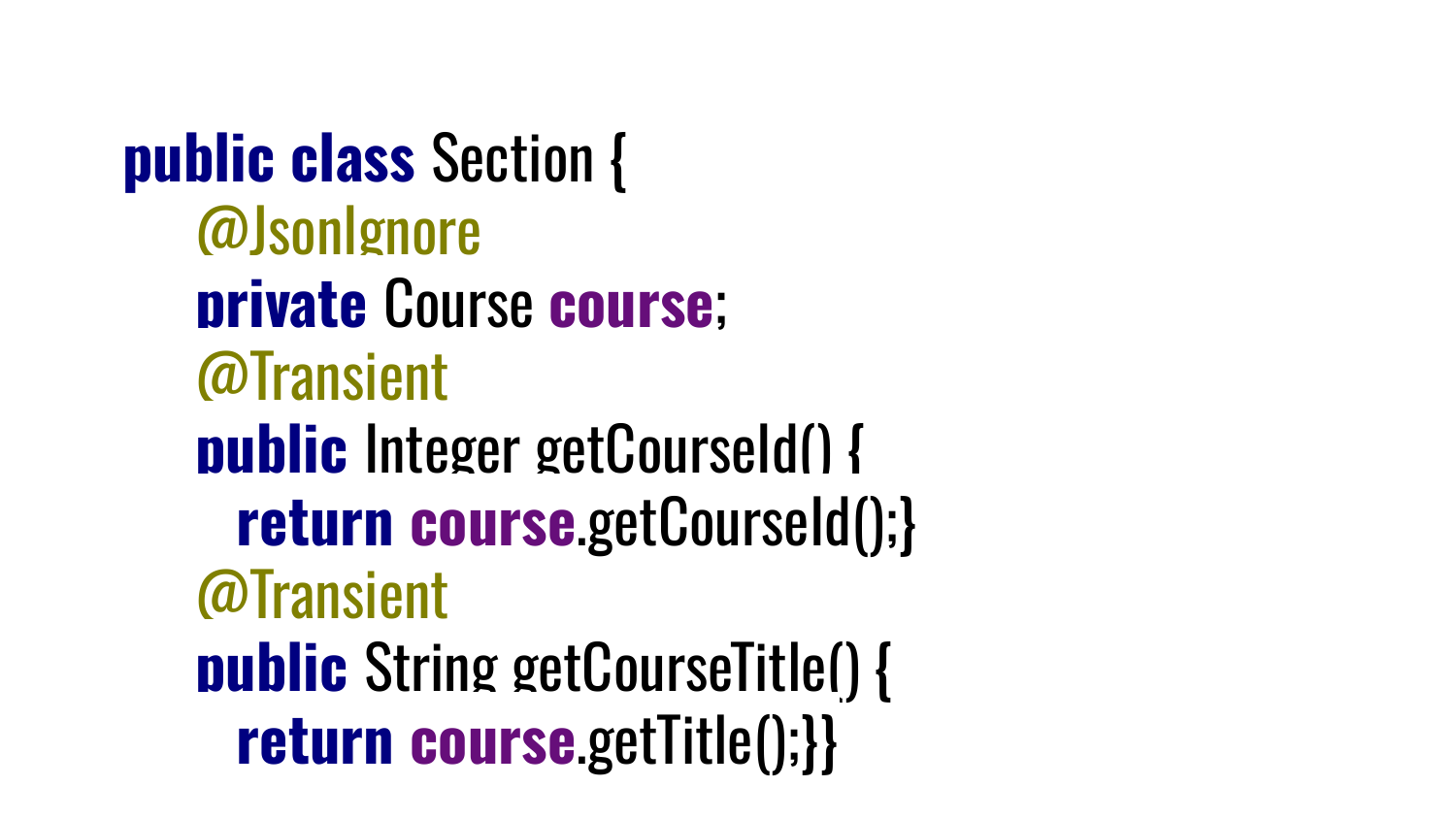

#
public class Section {
@JsonIgnore
private Course course;
@Transient
public Integer getCourseId() {
   return course.getCourseId();}
@Transient
public String getCourseTitle() {
   return course.getTitle();}}